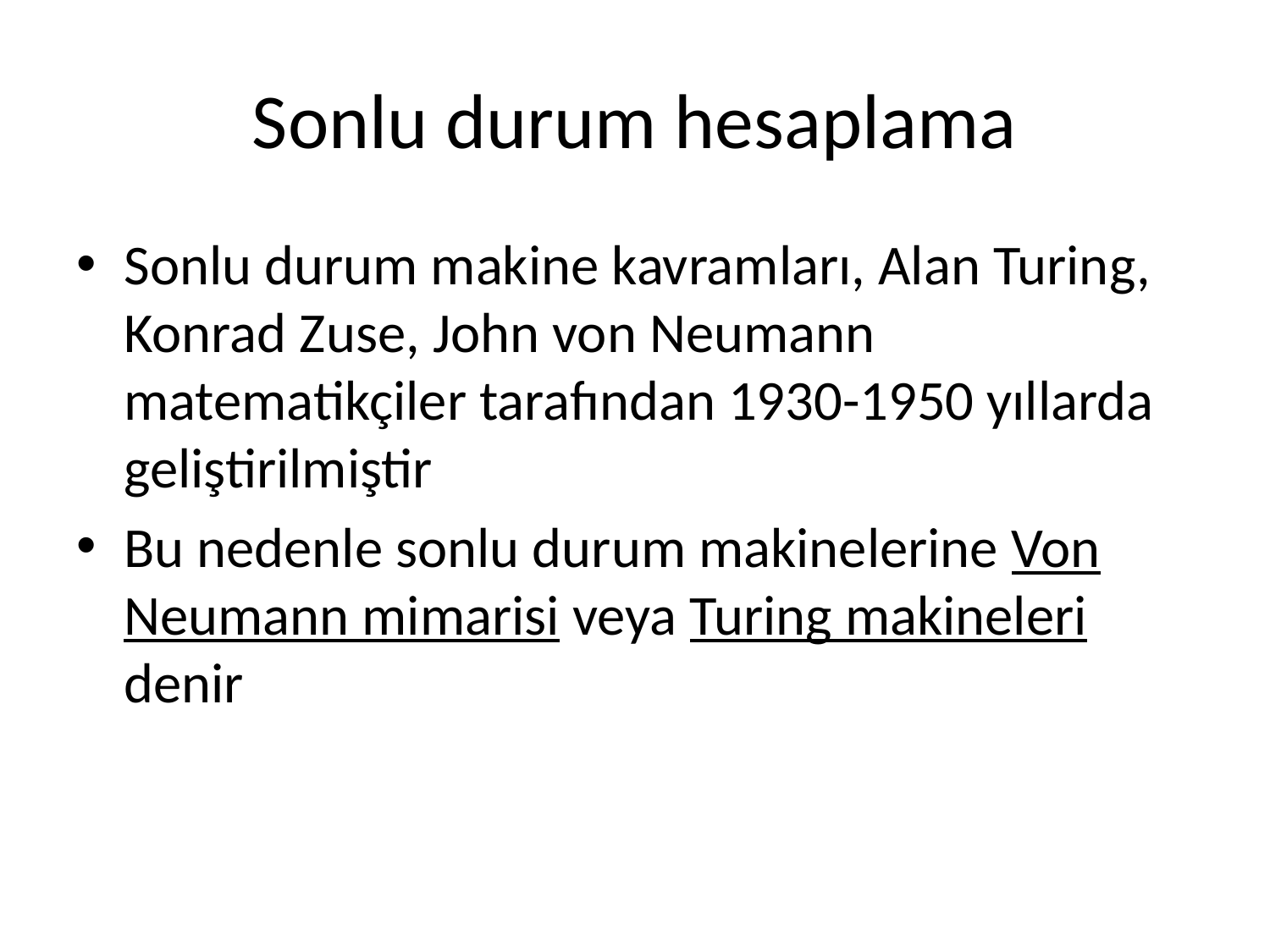

# Sonlu durum hesaplama
Sonlu durum makine kavramları, Alan Turing, Konrad Zuse, John von Neumann matematikçiler tarafından 1930-1950 yıllarda geliştirilmiştir
Bu nedenle sonlu durum makinelerine Von Neumann mimarisi veya Turing makineleri denir